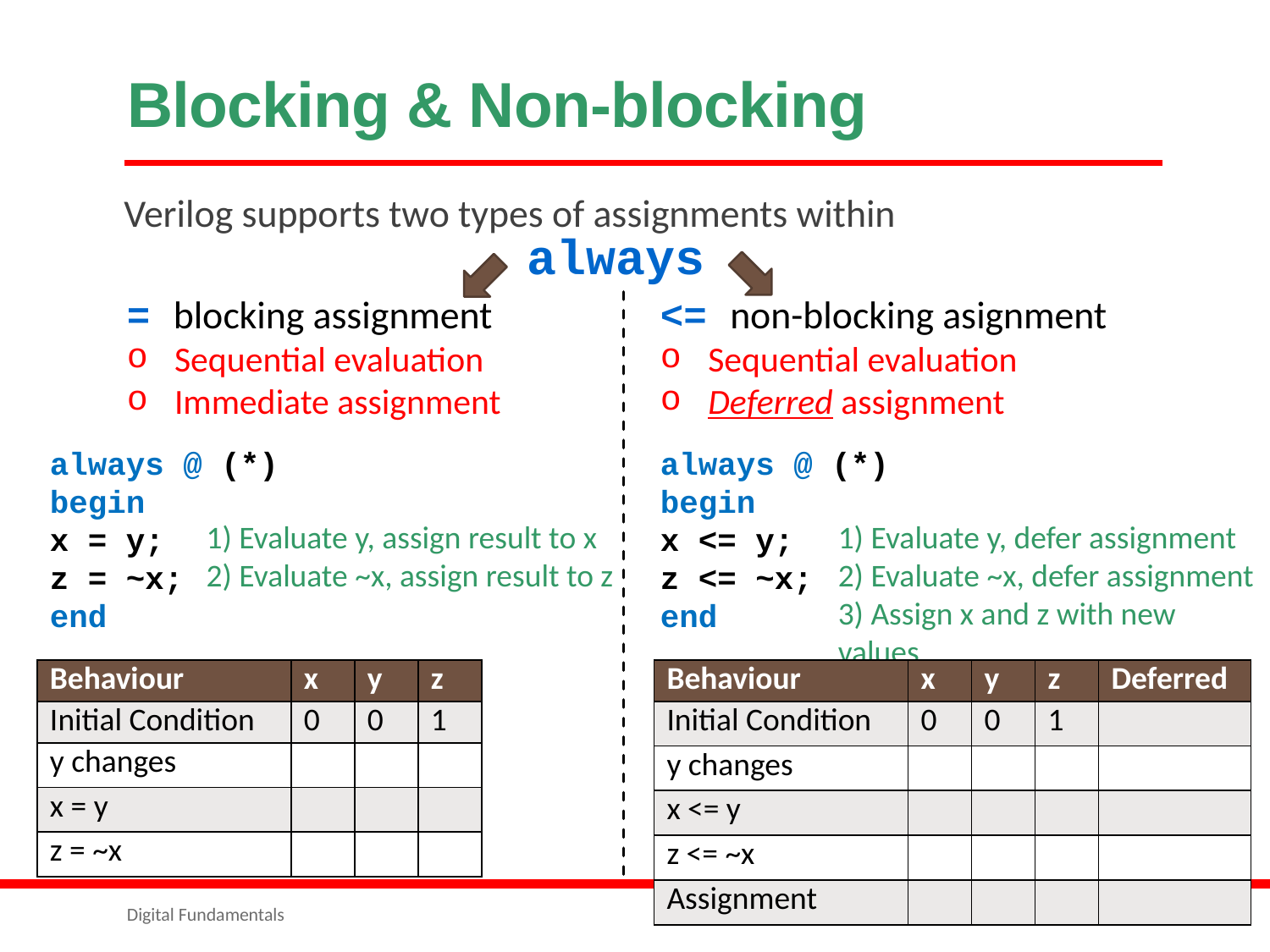

# Blocking & Non-blocking
Verilog supports two types of assignments within
always

= blocking assignment
Sequential evaluation
Immediate assignment
<= non-blocking asignment
Sequential evaluation
Deferred assignment

always @ (*)
begin
x = y;
z = ~x;
end

always @ (*)
begin
x <= y;
z <= ~x;
end

1) Evaluate y, assign result to x
2) Evaluate ~x, assign result to z
1) Evaluate y, defer assignment
2) Evaluate ~x, defer assignment
3) Assign x and z with new values
| Behaviour | x | y | z |
| --- | --- | --- | --- |
| Initial Condition | 0 | 0 | 1 |
| y changes |  |  |  |
| x = y |  |  |  |
| z = ~x |  |  |  |
| Behaviour | x | y | z | Deferred |
| --- | --- | --- | --- | --- |
| Initial Condition | 0 | 0 | 1 |  |
| y changes |  |  |  |  |
| x <= y |  |  |  |  |
| z <= ~x |  |  |  |  |
| Assignment |  |  |  |  |
Digital Fundamentals
Page 11